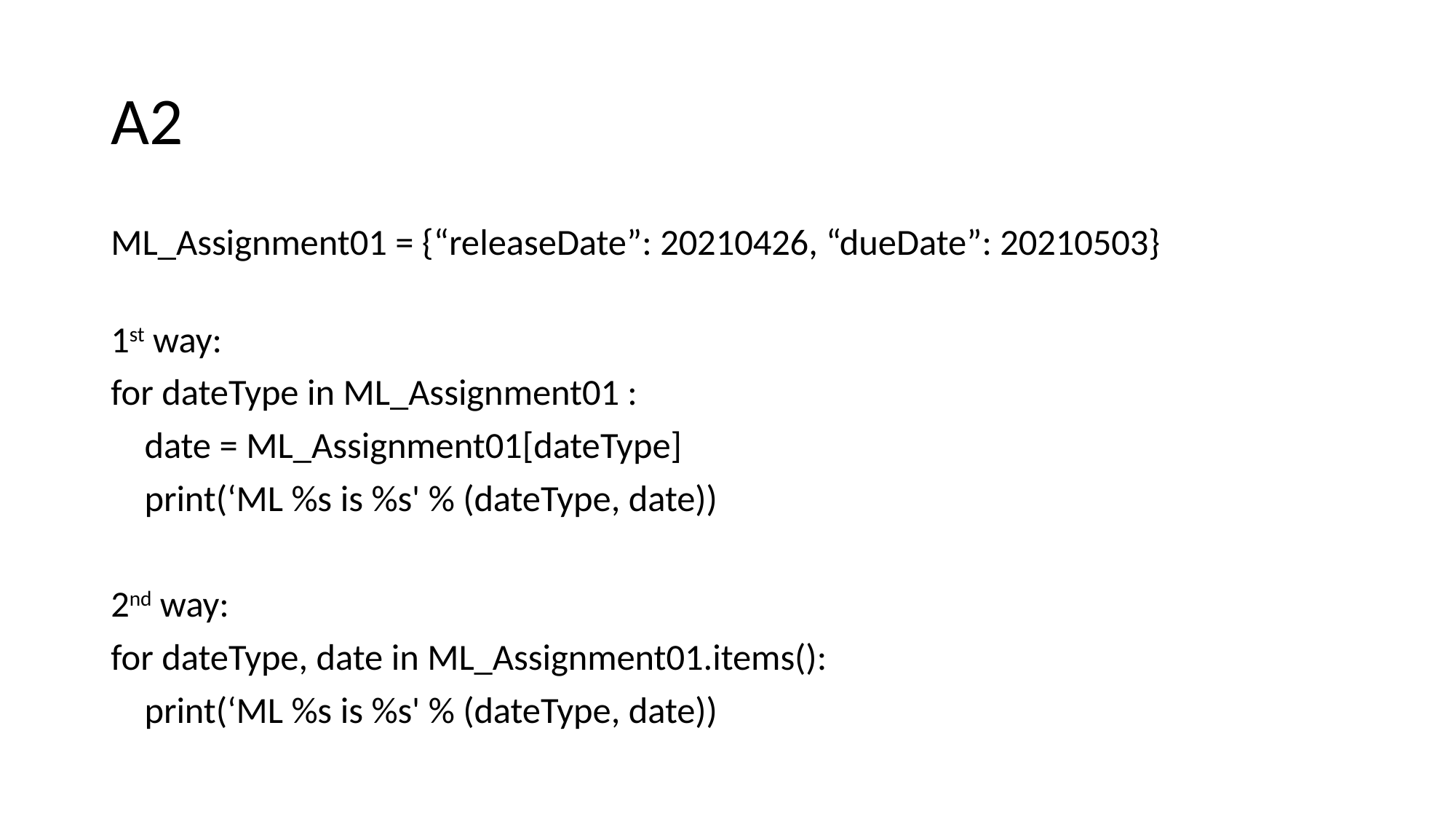

# A2
ML_Assignment01 = {“releaseDate”: 20210426, “dueDate”: 20210503}
1st way:
for dateType in ML_Assignment01 :
    date = ML_Assignment01[dateType]
    print(‘ML %s is %s' % (dateType, date))

2nd way:
for dateType, date in ML_Assignment01.items():
    print(‘ML %s is %s' % (dateType, date))